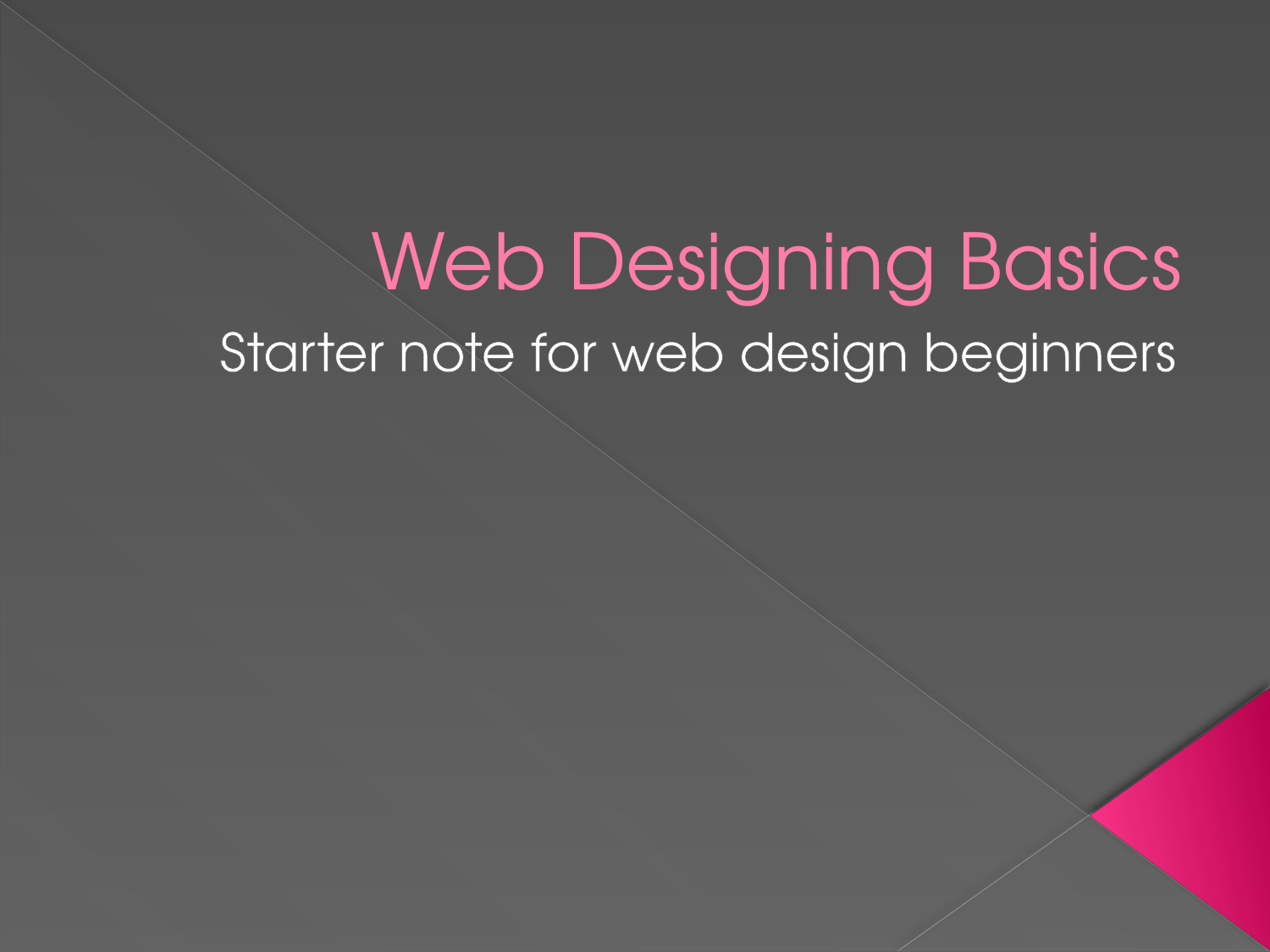

# Web Designing Basics
Starter note for web design beginners